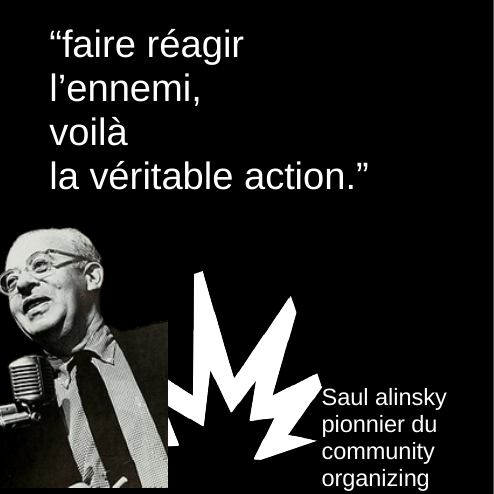

“faire réagir
l’ennemi,
voilà
la véritable action.”

Saul alinsky
pionnier du
community organizing